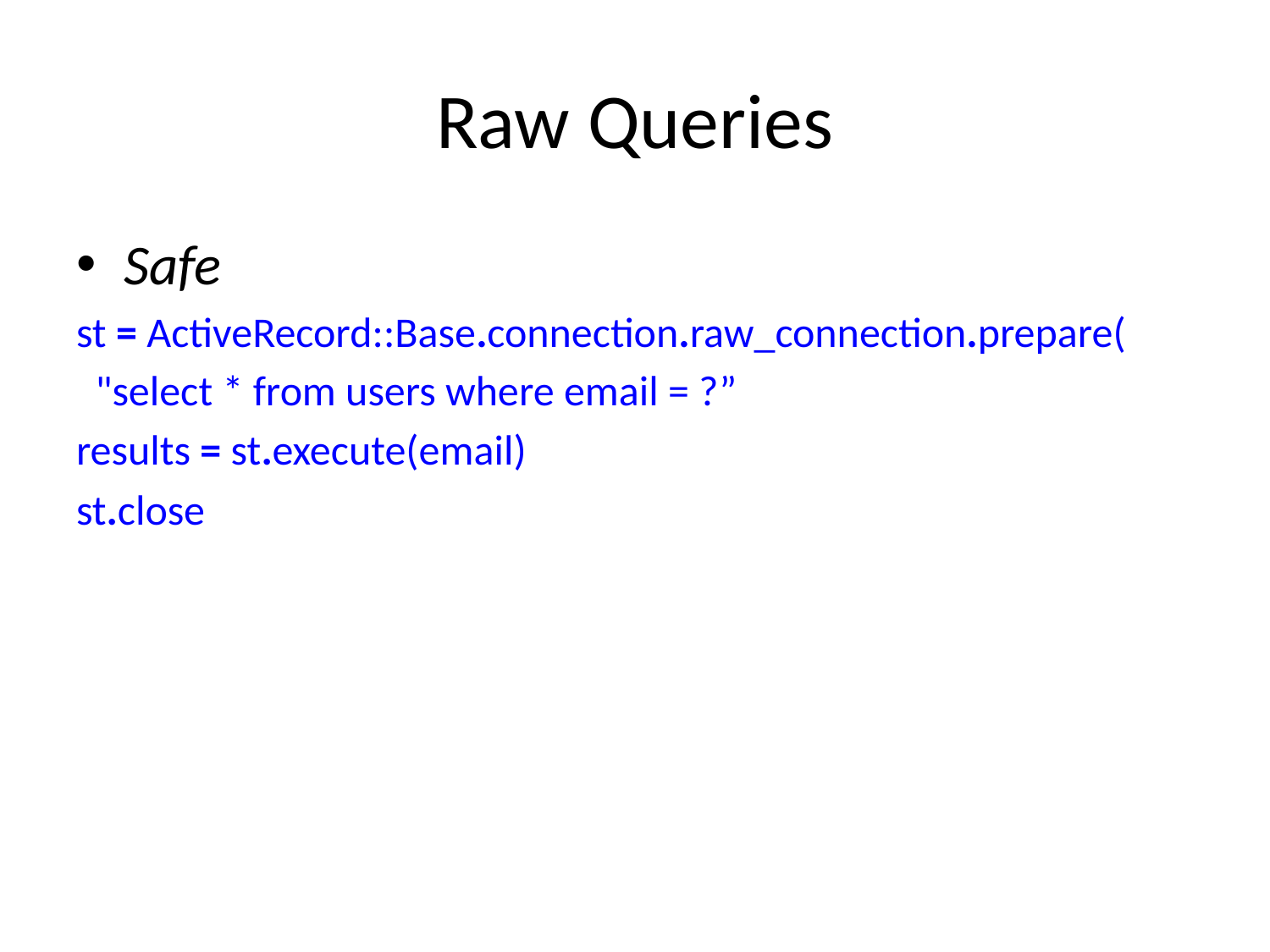

# Raw Queries
Safe
st = ActiveRecord::Base.connection.raw_connection.prepare(
  "select * from users where email = ?”
results = st.execute(email)
st.close